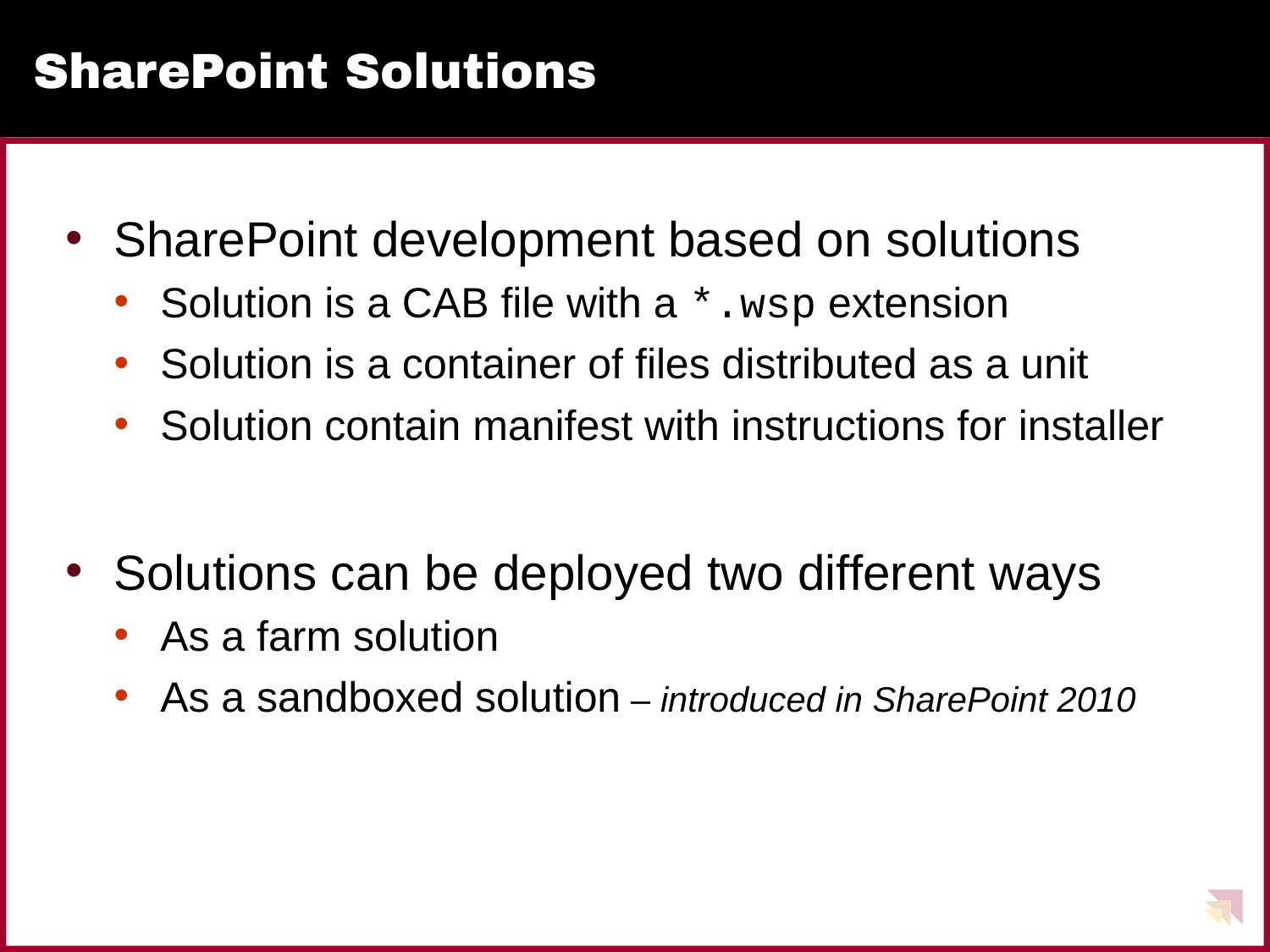

# SharePoint Solutions
SharePoint development based on solutions
Solution is a CAB file with a *.wsp extension
Solution is a container of files distributed as a unit
Solution contain manifest with instructions for installer

Solutions can be deployed two different ways
As a farm solution
As a sandboxed solution – introduced in SharePoint 2010